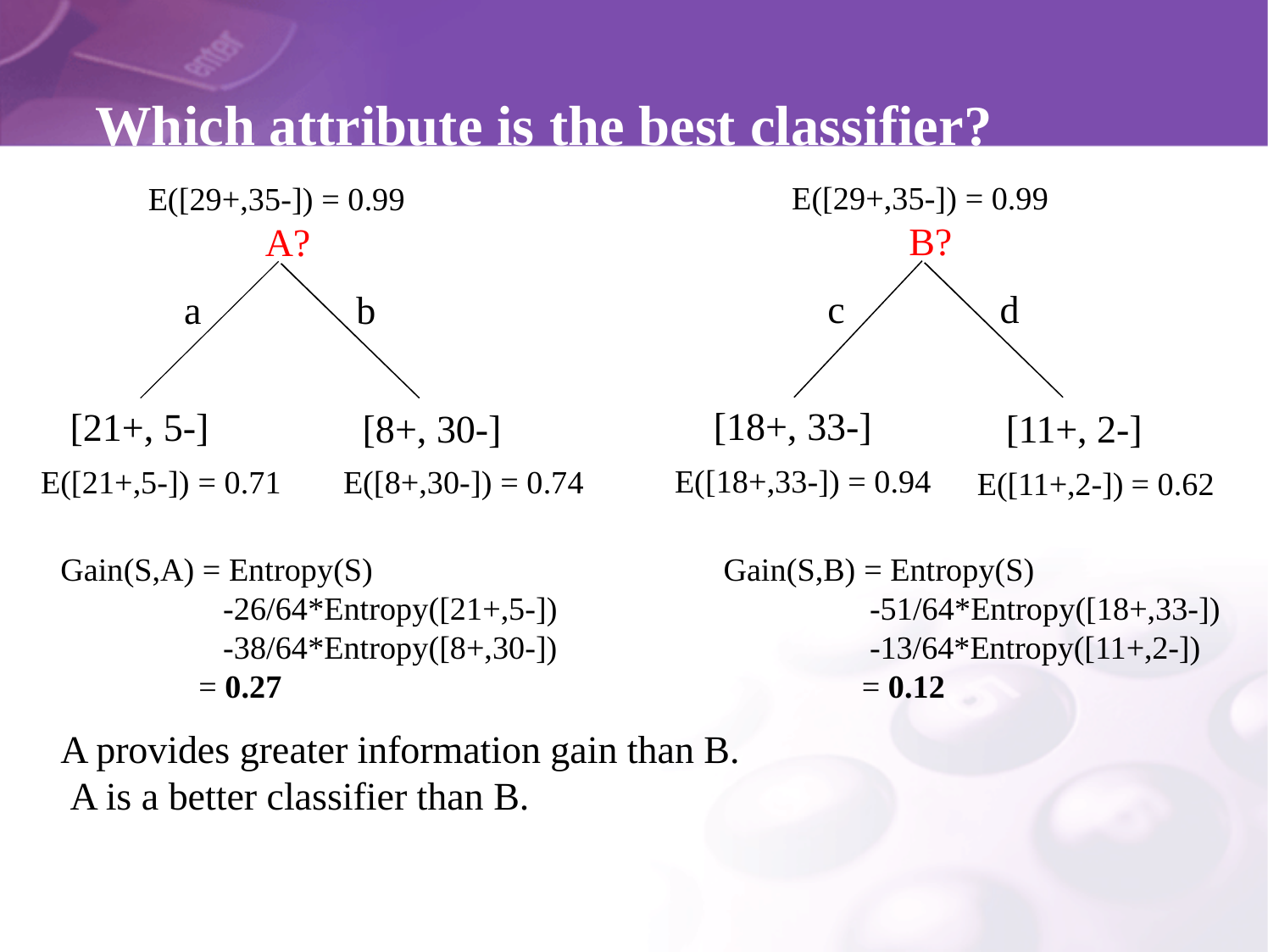

# Which attribute is the best classifier?
E([29+,35-]) = 0.99
A?
a	b
E([29+,35-]) = 0.99
B?
c	d

[18+, 33-]
E([18+,33-]) = 0.94
[21+, 5-]
E([21+,5-]) = 0.71
[11+, 2-]
E([11+,2-]) = 0.62
[8+, 30-]
E([8+,30-]) = 0.74
Gain(S,A) = Entropy(S)
-26/64*Entropy([21+,5-])
-38/64*Entropy([8+,30-])
= 0.27
Gain(S,B) = Entropy(S)
-51/64*Entropy([18+,33-])
-13/64*Entropy([11+,2-])
= 0.12
A provides greater information gain than B.  A is a better classifier than B.